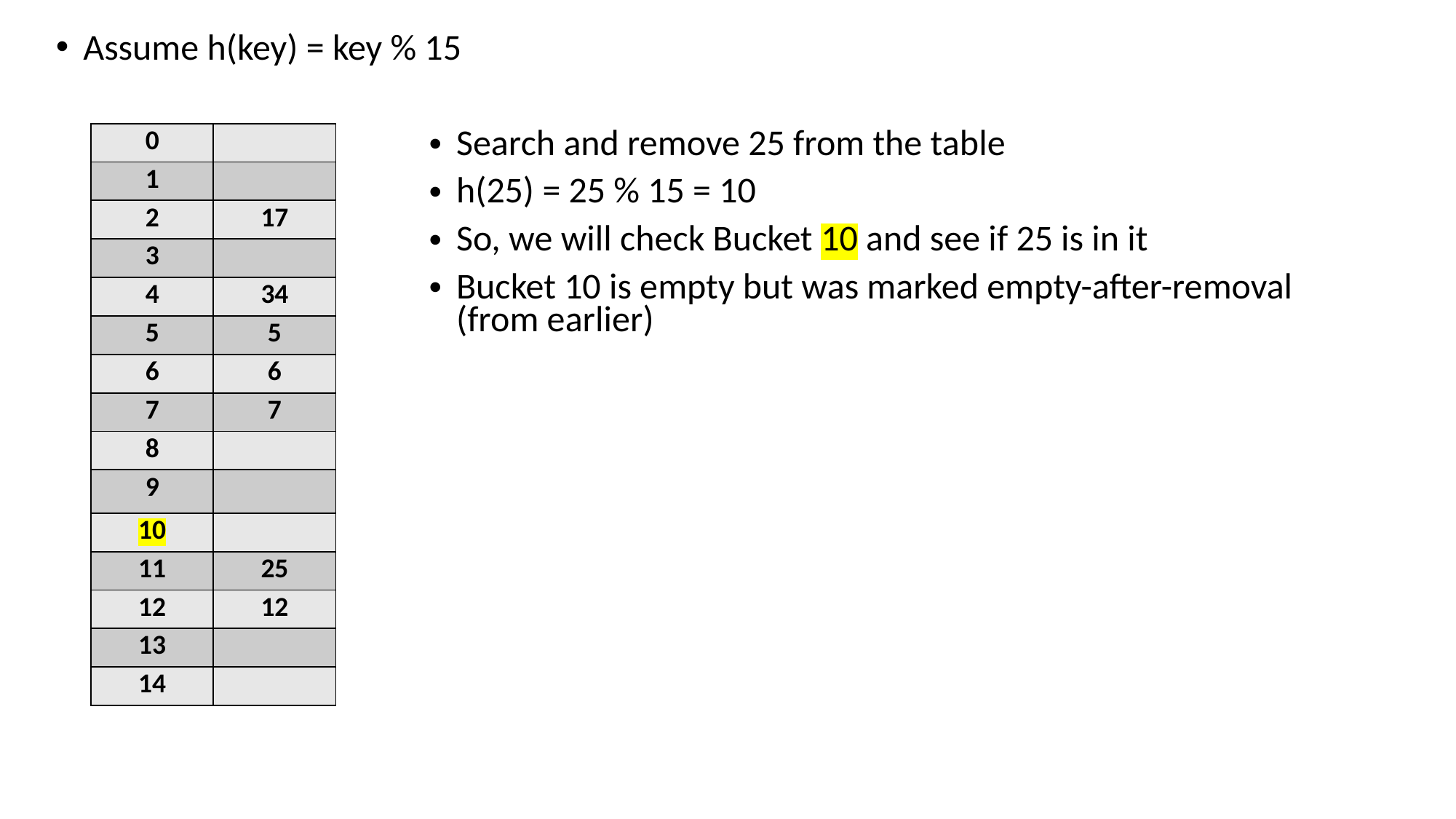

Assume h(key) = key % 15
| 0 |  |
| --- | --- |
| 1 |  |
| 2 | 17 |
| 3 |  |
| 4 | 34 |
| 5 | 5 |
| 6 | 6 |
| 7 | 7 |
| 8 |  |
| 9 |  |
| 10 |  |
| 11 | 25 |
| 12 | 12 |
| 13 |  |
| 14 |  |
Search and remove 25 from the table
h(25) = 25 % 15 = 10
So, we will check Bucket 10 and see if 25 is in it
Bucket 10 is empty but was marked empty-after-removal (from earlier)